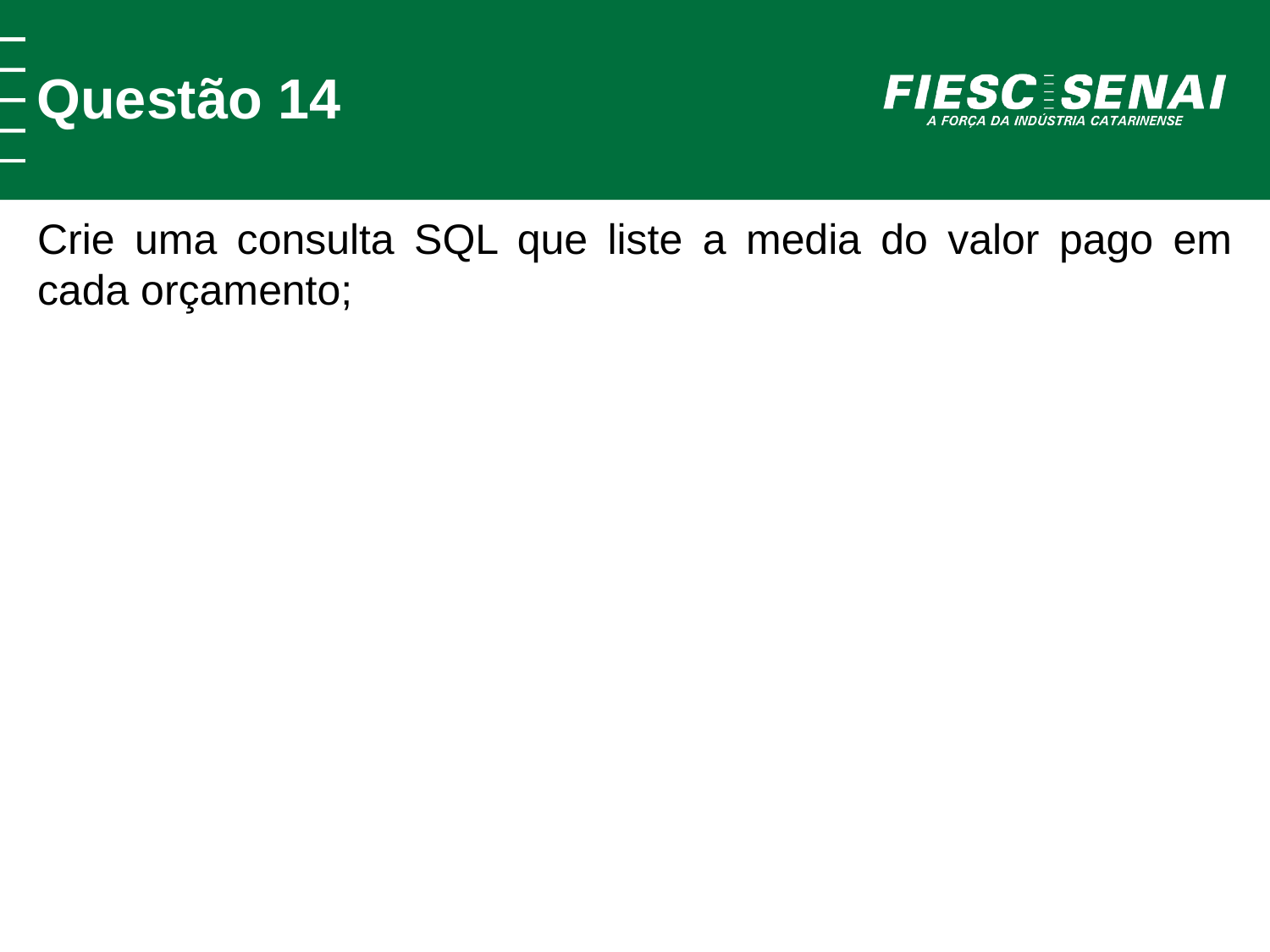

Questão 14
Crie uma consulta SQL que liste a media do valor pago em cada orçamento;